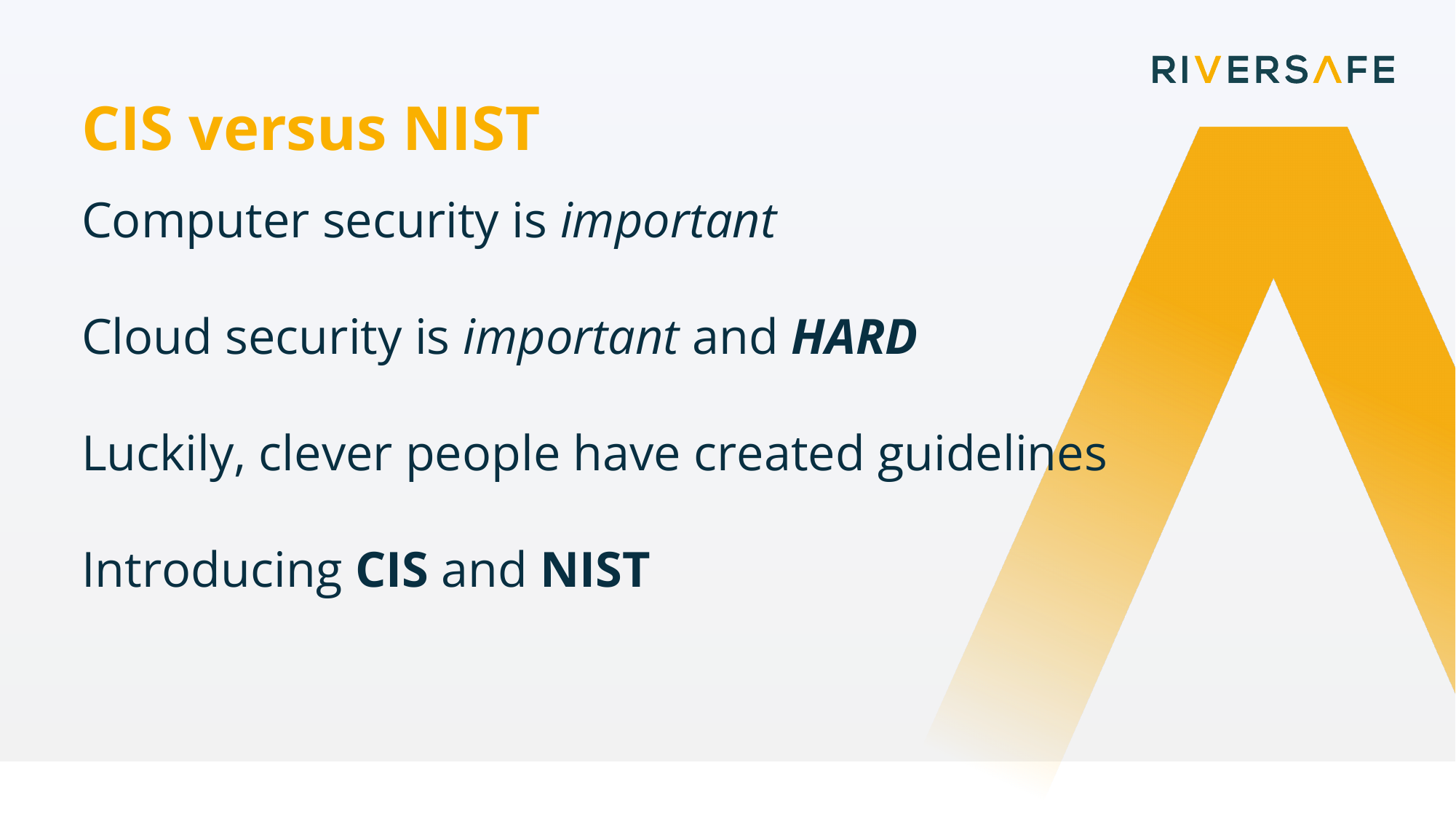

CIS versus NIST
Computer security is important

Cloud security is important and HARD

Luckily, clever people have created guidelines

Introducing CIS and NIST